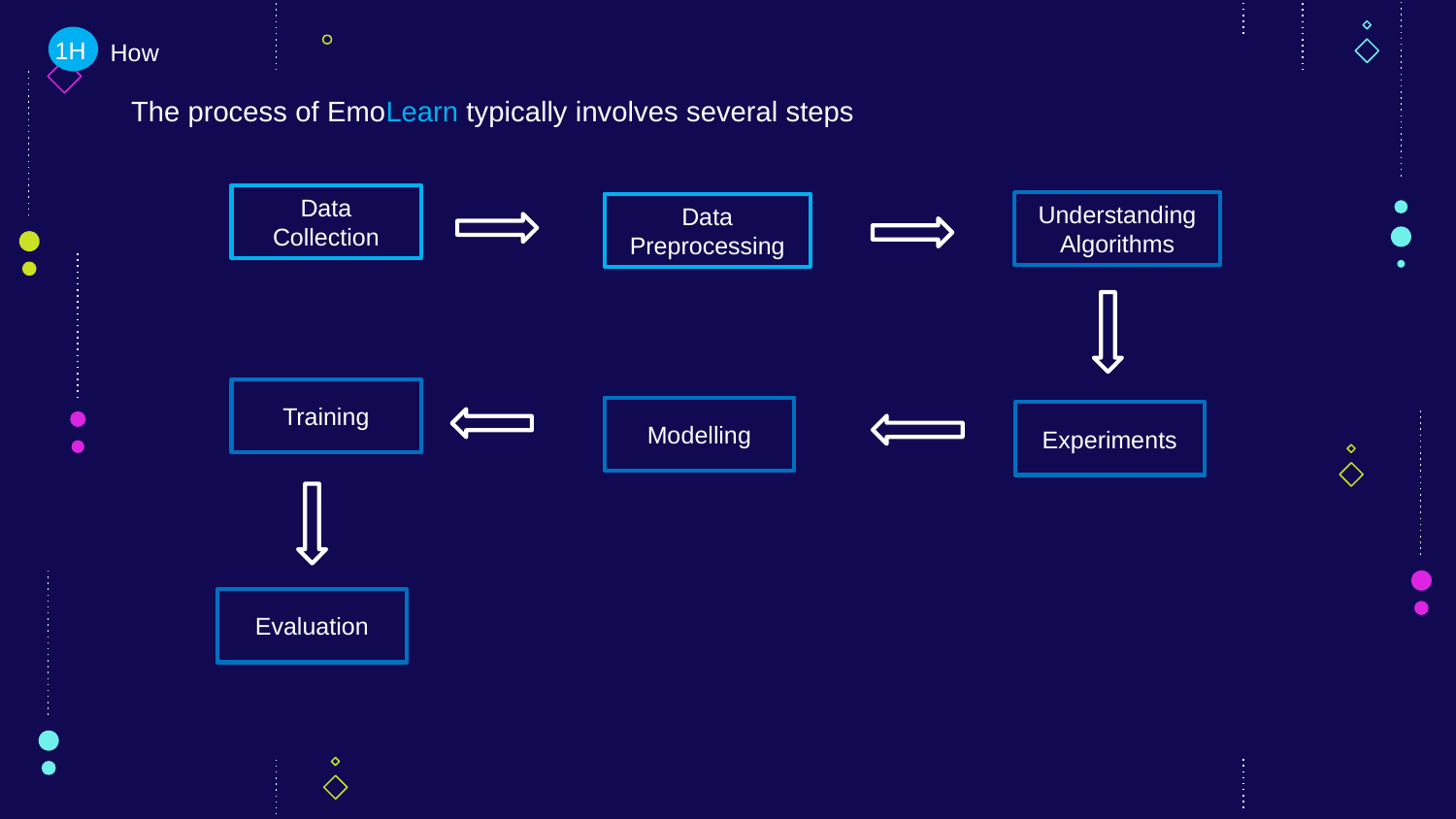

How

1H
The process of EmoLearn typically involves several steps

Data Collection

Understanding Algorithms
Data Preprocessing

Training
Modelling
Experiments

Evaluation